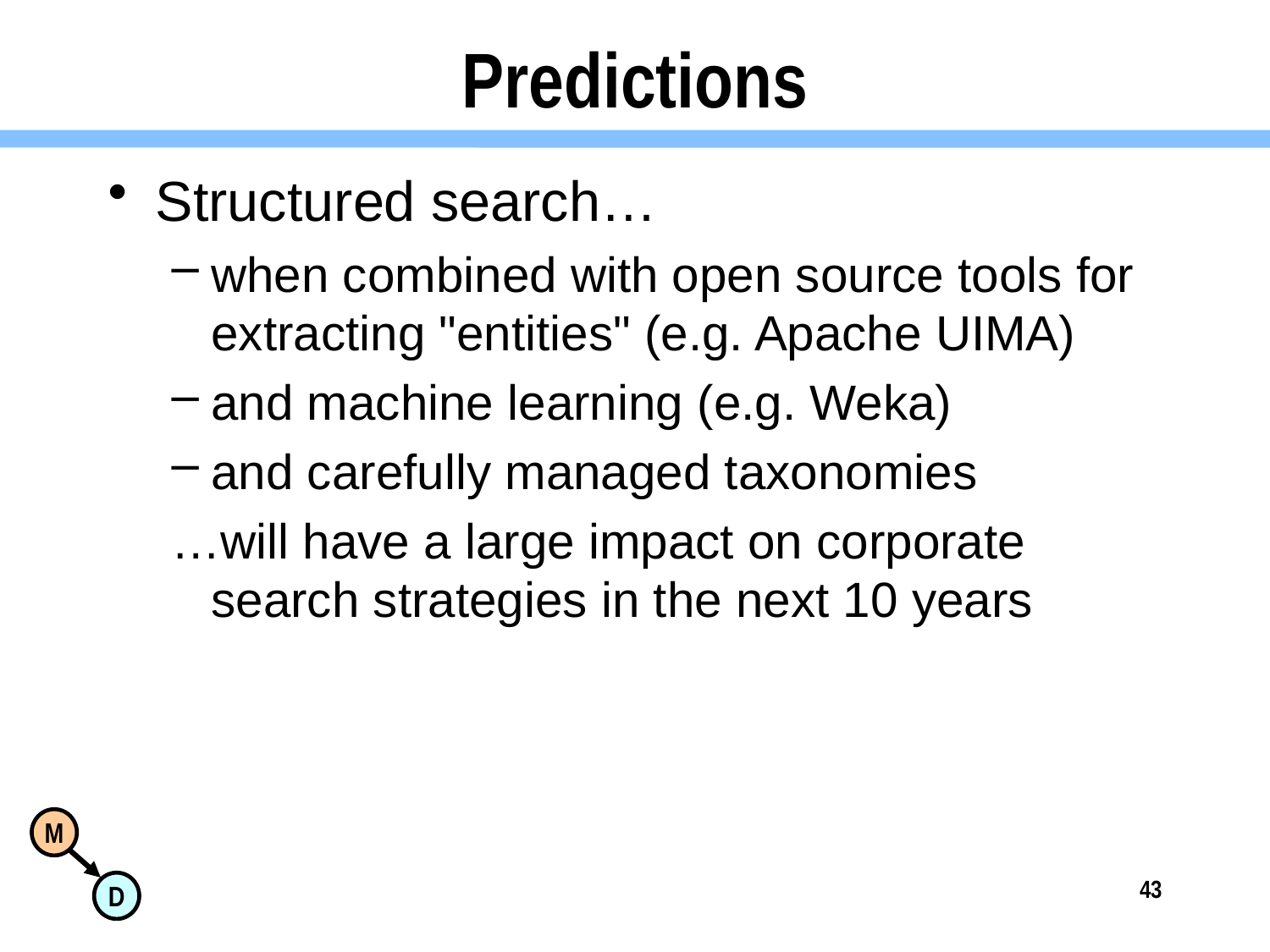

# Predictions
Structured search…
when combined with open source tools for extracting "entities" (e.g. Apache UIMA)
and machine learning (e.g. Weka)
and carefully managed taxonomies
…will have a large impact on corporate search strategies in the next 10 years
43